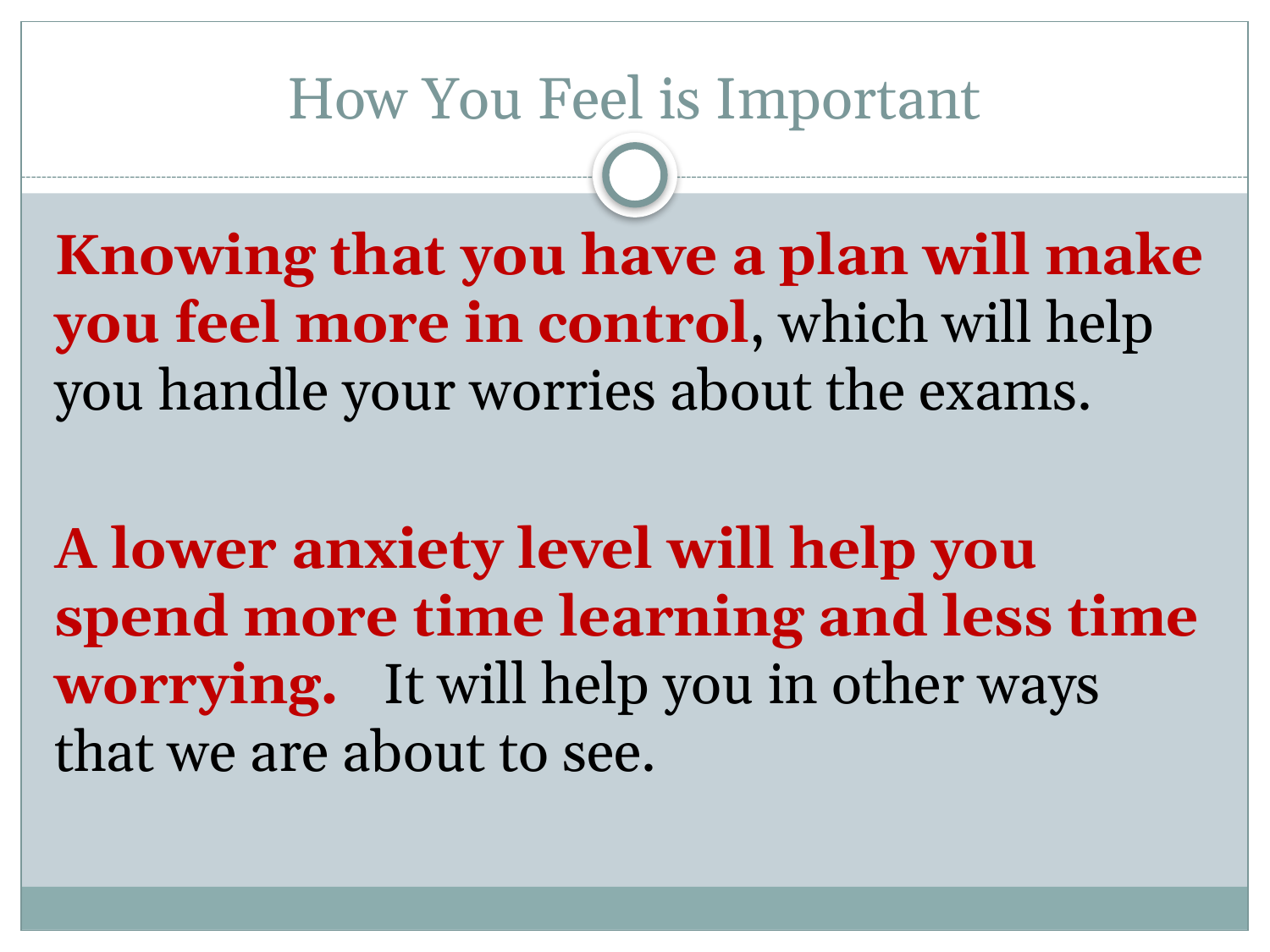

# How You Feel is Important
Knowing that you have a plan will make you feel more in control, which will help you handle your worries about the exams.

A lower anxiety level will help you spend more time learning and less time worrying.   It will help you in other ways that we are about to see.